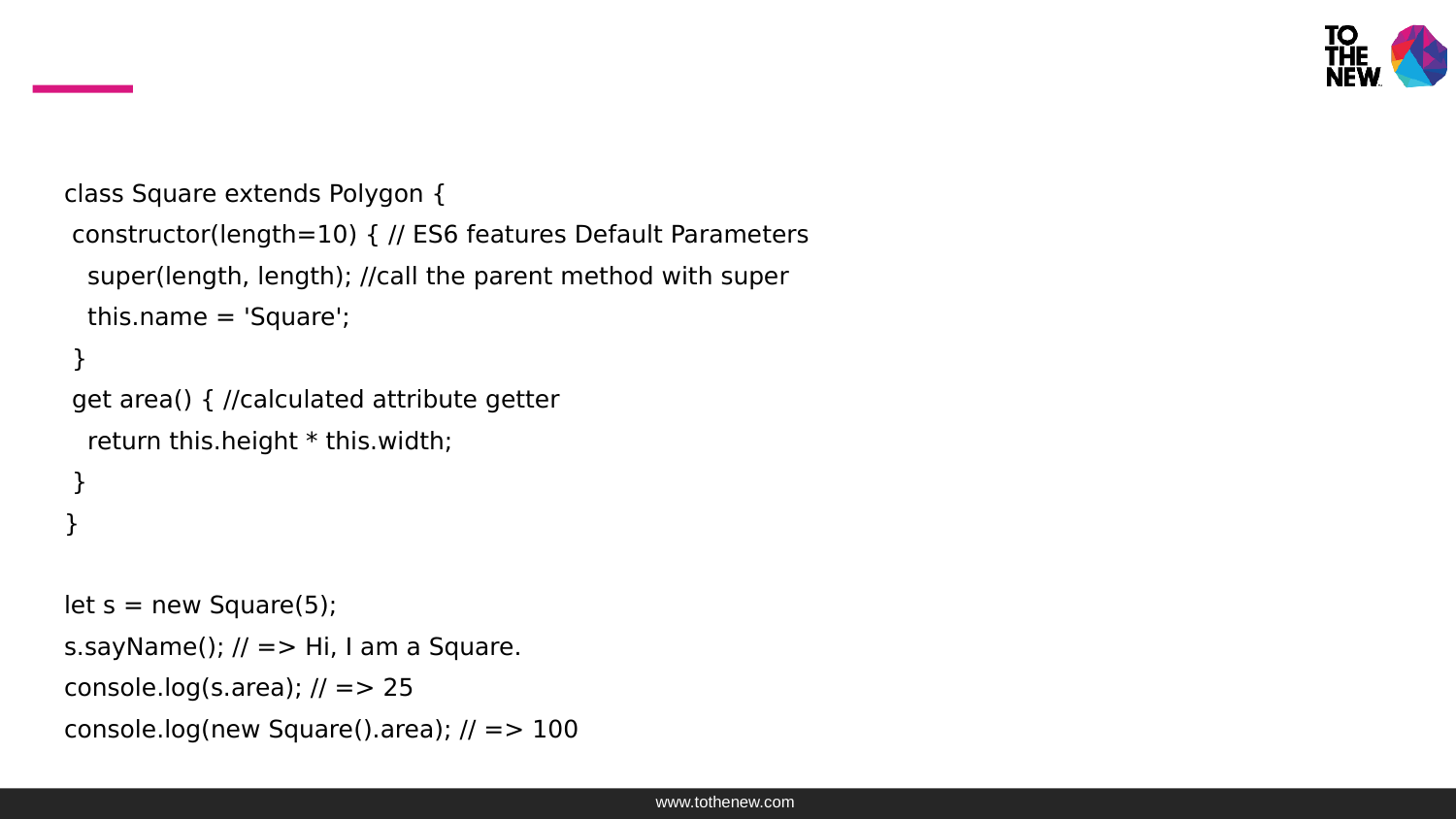

#
class Square extends Polygon {
 constructor(length=10) { // ES6 features Default Parameters
   super(length, length); //call the parent method with super
   this.name = 'Square';
 }
 get area() { //calculated attribute getter
   return this.height * this.width;
 }
}

let s = new Square(5);
s.sayName(); // => Hi, I am a Square.
console.log(s.area); // => 25
console.log(new Square().area); // => 100